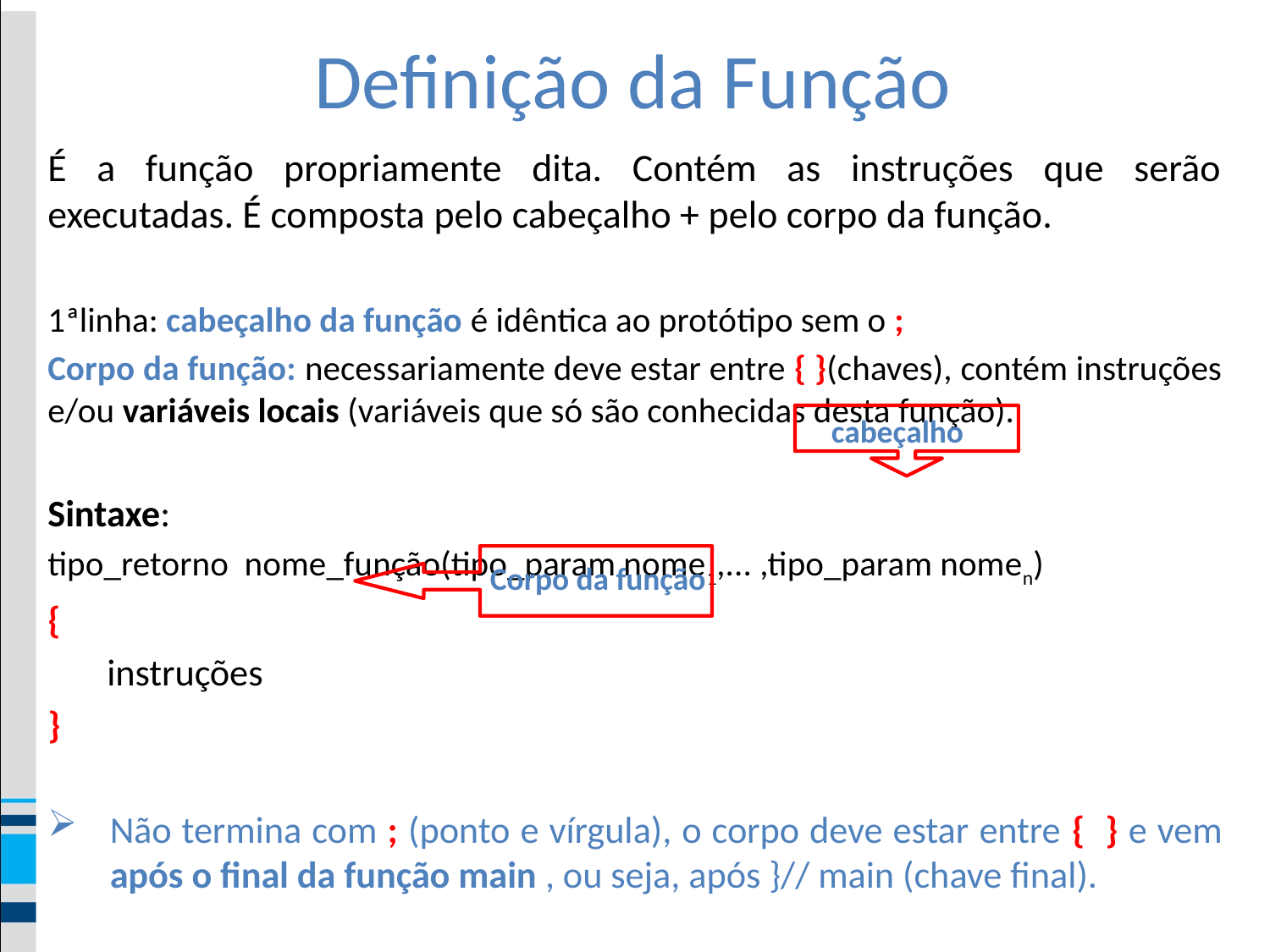

# Definição da Função
É a função propriamente dita. Contém as instruções que serão executadas. É composta pelo cabeçalho + pelo corpo da função.

1ªlinha: cabeçalho da função é idêntica ao protótipo sem o ;
Corpo da função: necessariamente deve estar entre { }(chaves), contém instruções e/ou variáveis locais (variáveis que só são conhecidas desta função).

Sintaxe:
tipo_retorno  nome_função(tipo_param nome1,... ,tipo_param nomen)
{
       instruções
}

Não termina com ; (ponto e vírgula), o corpo deve estar entre {  } e vem após o final da função main , ou seja, após }// main (chave final).

cabeçalho

Corpo da função